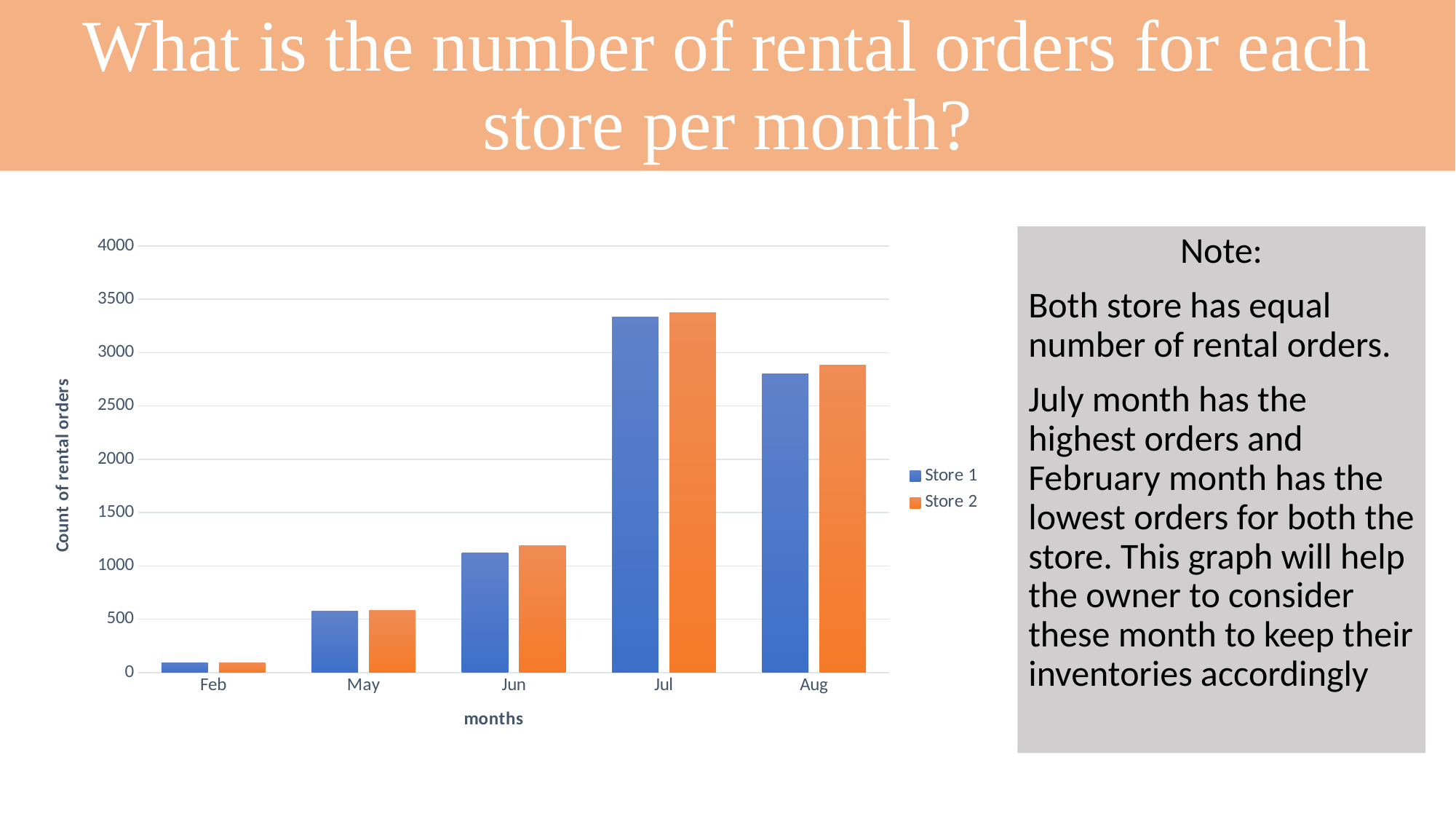

# What is the number of rental orders for each store per month?

### Chart

| Category | Store 1 | Store 2 |
|---|---|---|
| Feb | 92.0 | 90.0 |
| May | 575.0 | 581.0 |
| Jun | 1121.0 | 1190.0 |
| Jul | 3334.0 | 3375.0 |
| Aug | 2801.0 | 2885.0 |
Note:
Both store has equal number of rental orders.
July month has the highest orders and February month has the lowest orders for both the store. This graph will help the owner to consider these month to keep their inventories accordingly